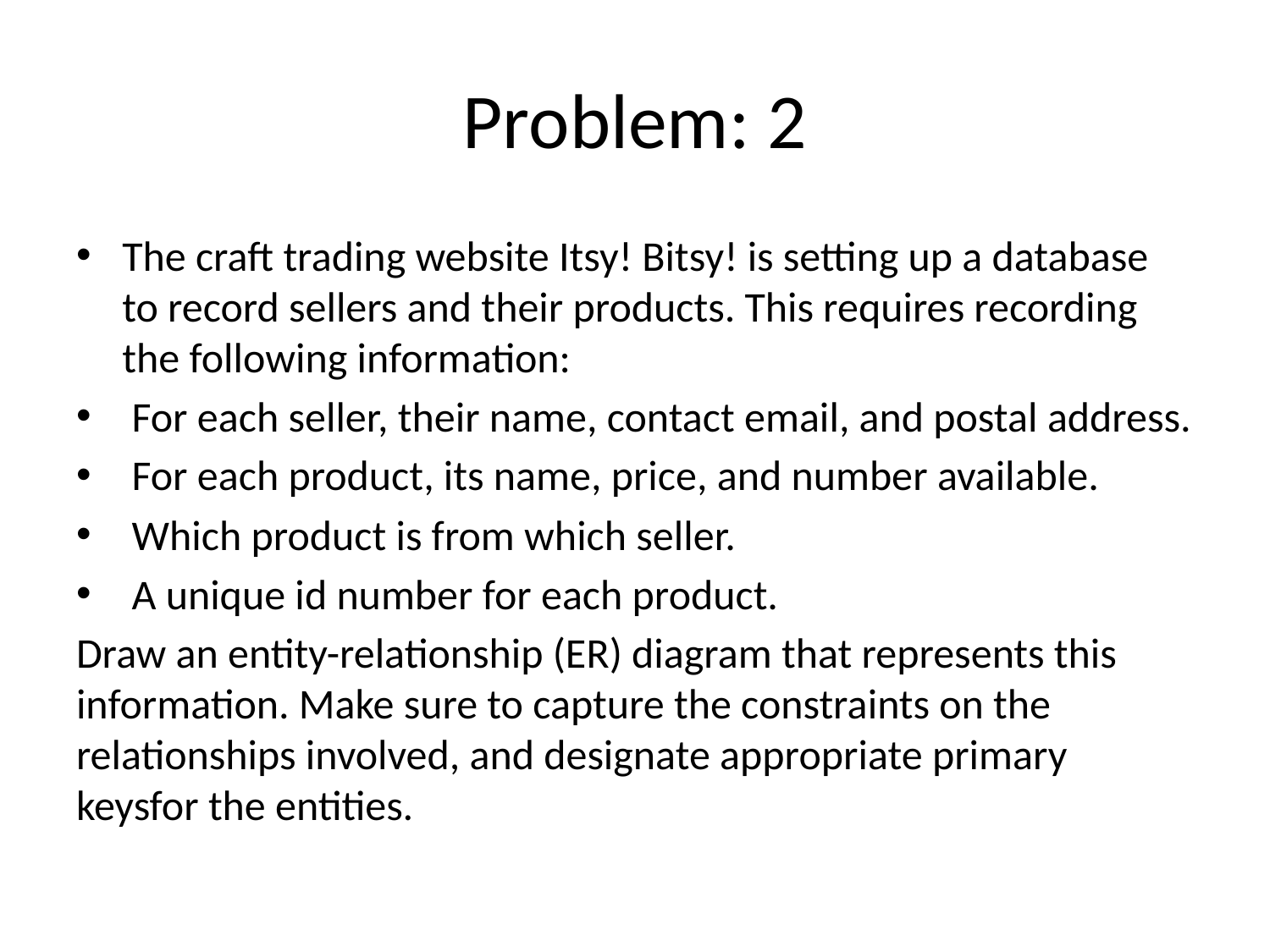

# Problem: 2
The craft trading website Itsy! Bitsy! is setting up a database to record sellers and their products. This requires recording the following information:
 For each seller, their name, contact email, and postal address.
 For each product, its name, price, and number available.
 Which product is from which seller.
 A unique id number for each product.
Draw an entity-relationship (ER) diagram that represents this information. Make sure to capture the constraints on the relationships involved, and designate appropriate primary keysfor the entities.